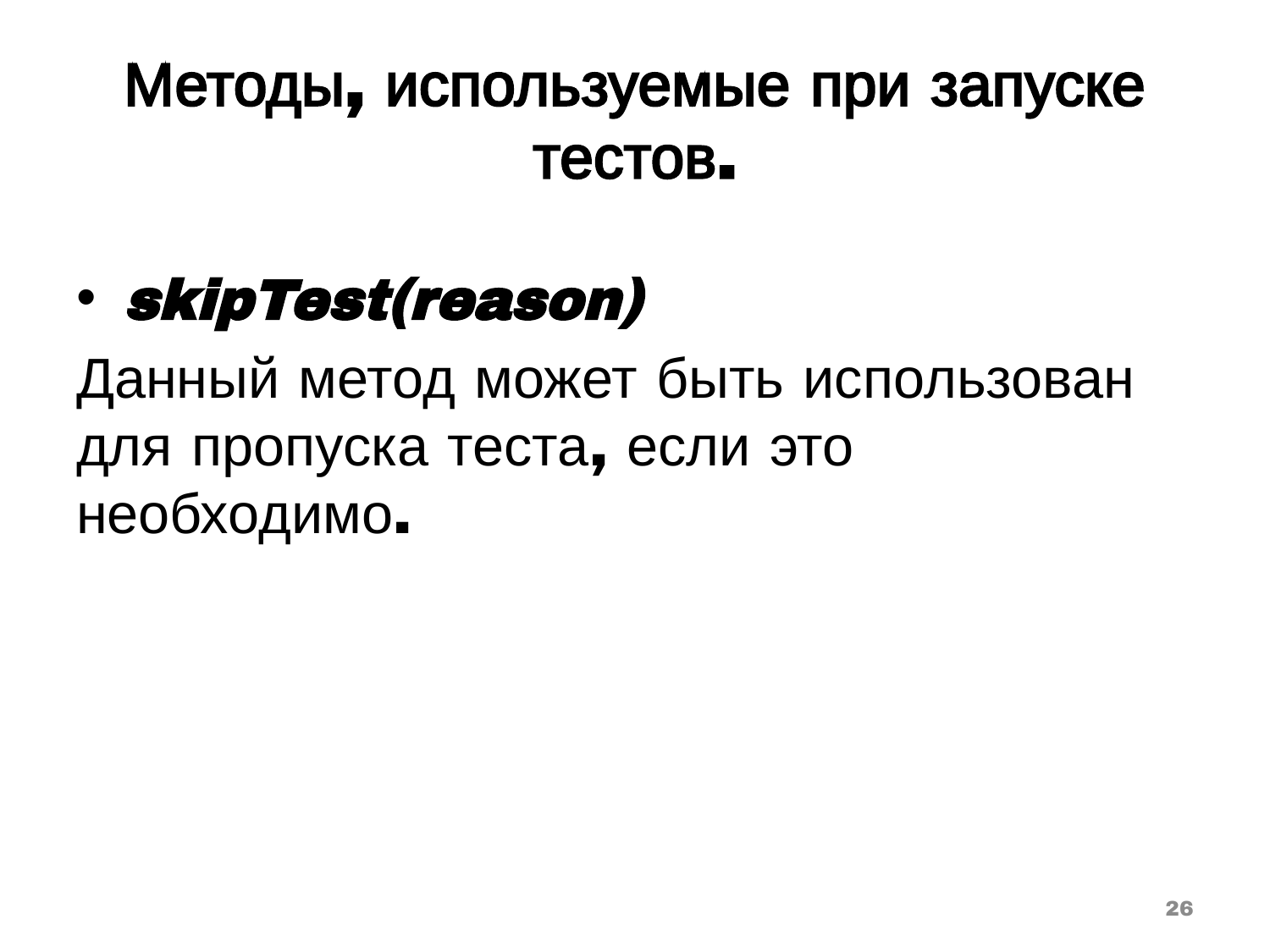

# Методы, используемые при запуске тестов.
skipTest(reason)
Данный метод может быть использован для пропуска теста, если это необходимо.

26